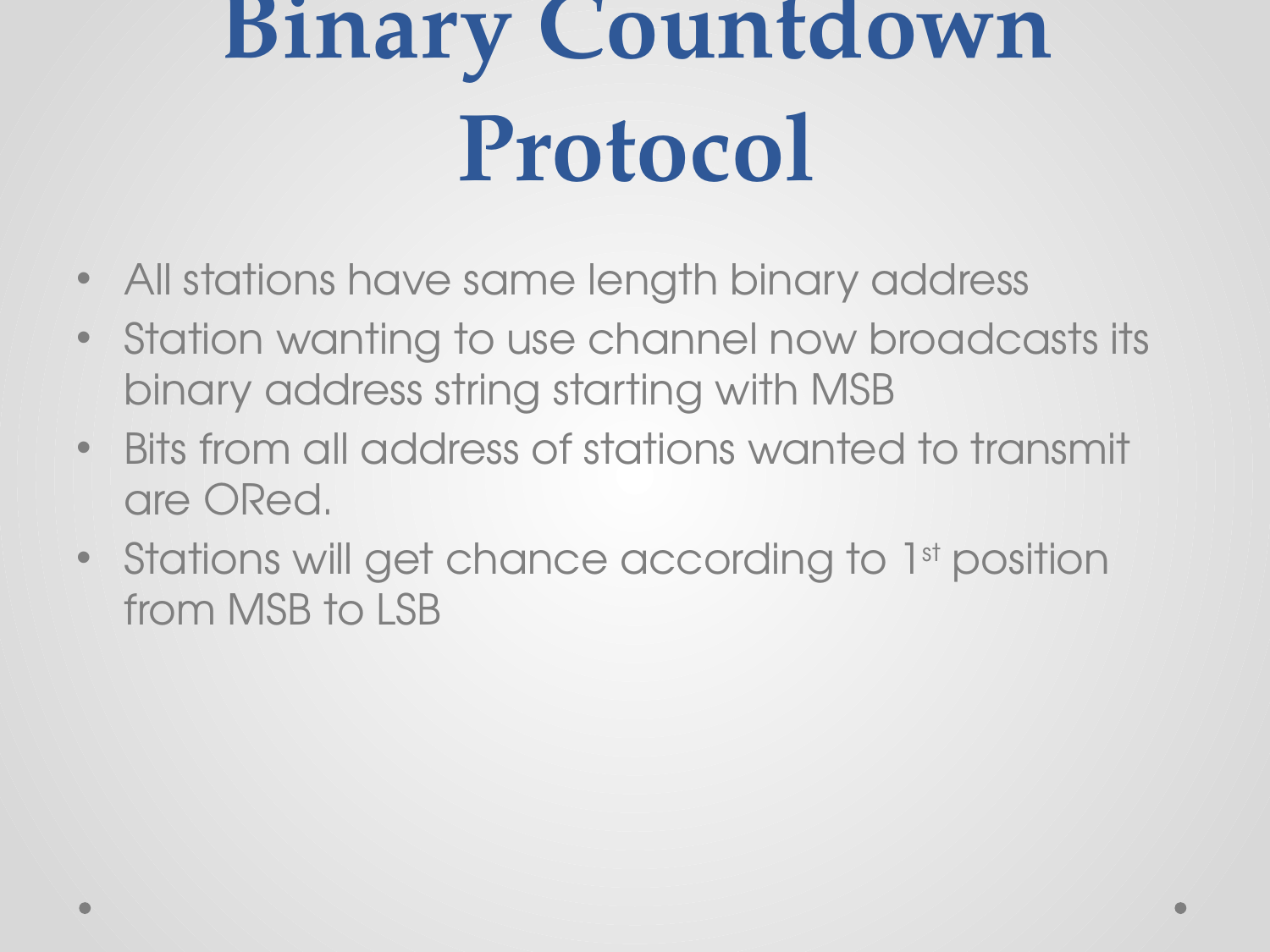

# Binary Countdown Protocol
All stations have same length binary address
Station wanting to use channel now broadcasts its binary address string starting with MSB
Bits from all address of stations wanted to transmit are ORed.
Stations will get chance according to 1st position from MSB to LSB